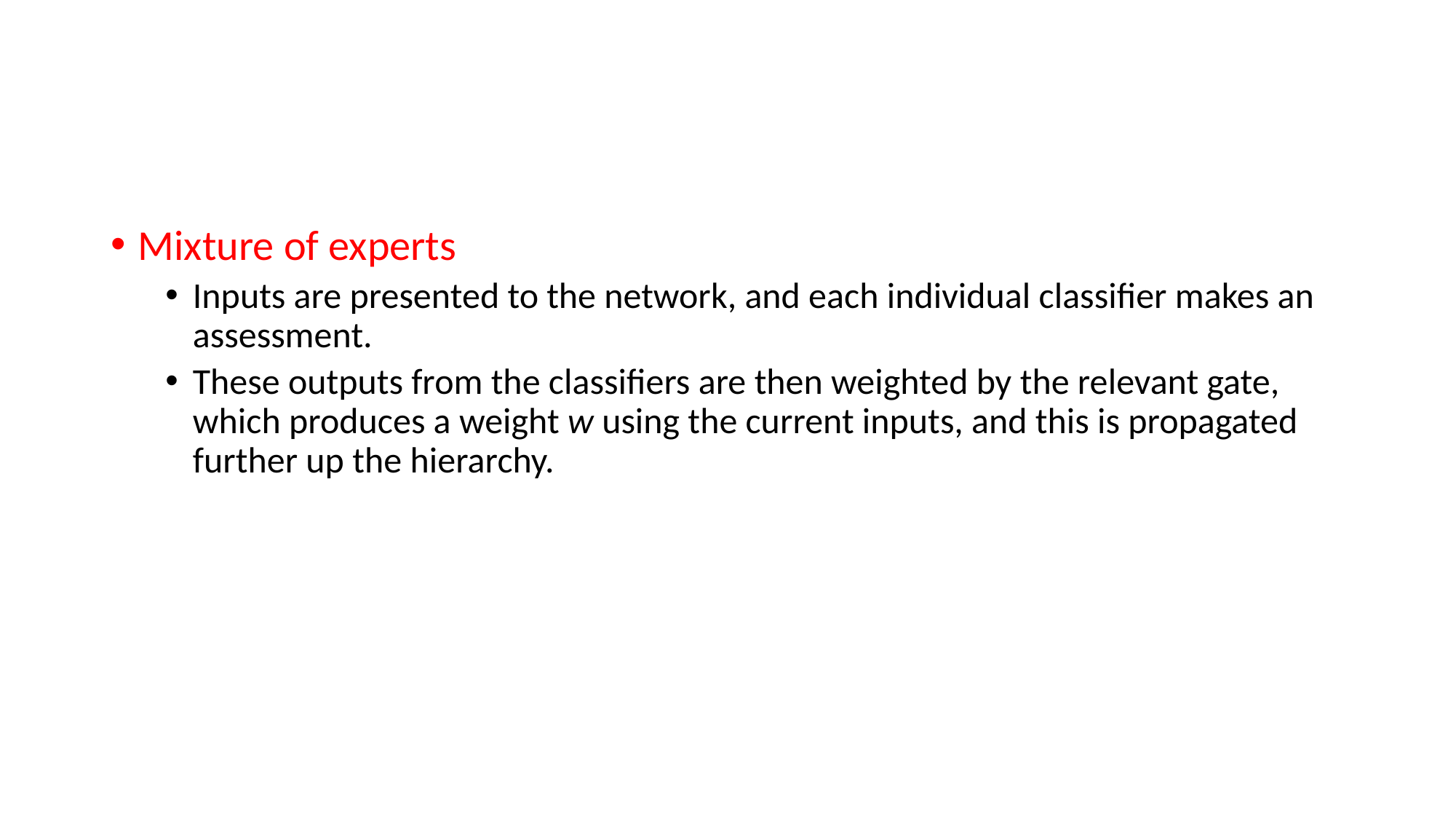

#
Mixture of experts
Inputs are presented to the network, and each individual classifier makes an assessment.
These outputs from the classifiers are then weighted by the relevant gate, which produces a weight w using the current inputs, and this is propagated further up the hierarchy.